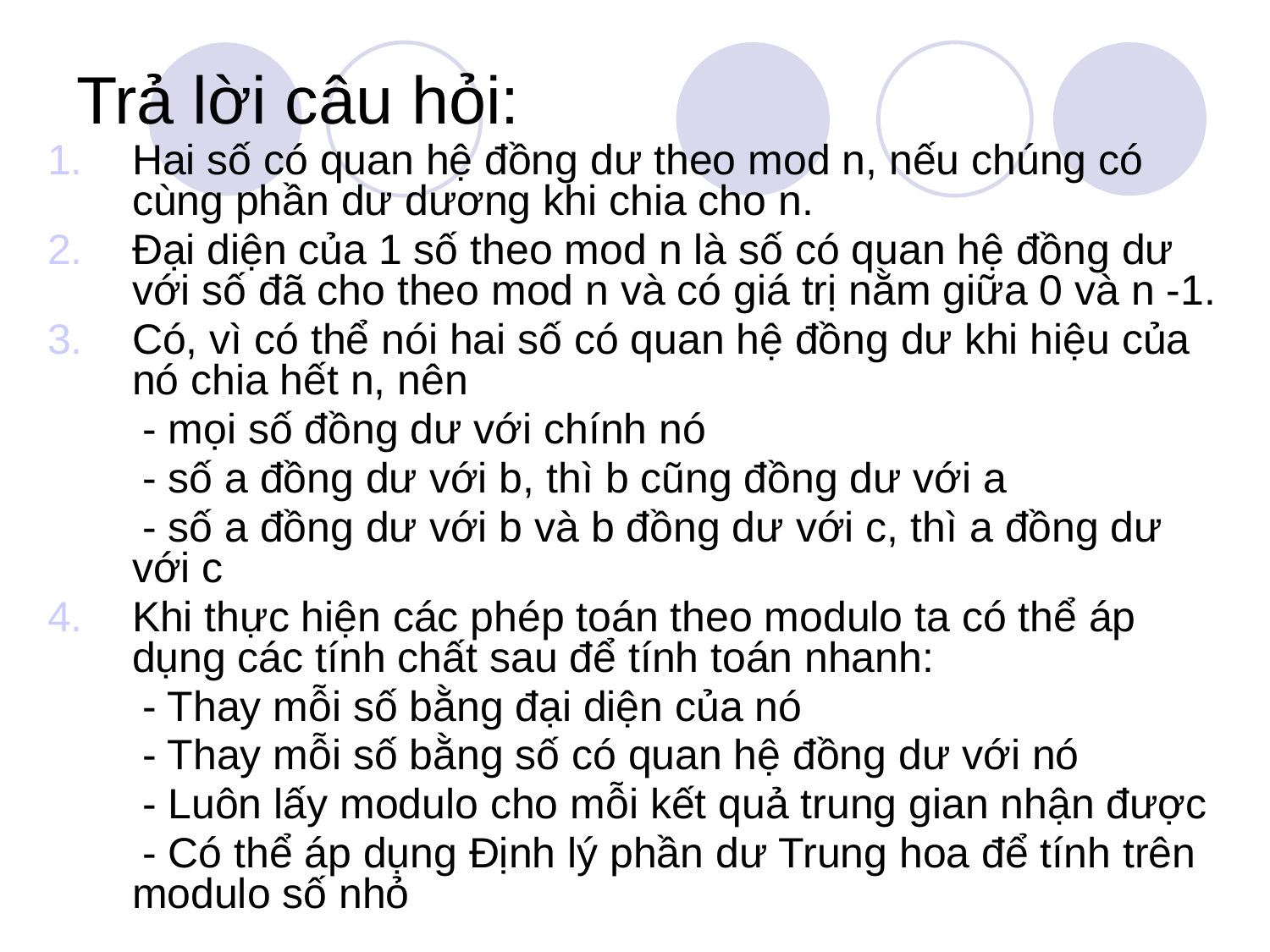

# Trả lời câu hỏi:
Hai số có quan hệ đồng dư theo mod n, nếu chúng có cùng phần dư dương khi chia cho n.
Đại diện của 1 số theo mod n là số có quan hệ đồng dư với số đã cho theo mod n và có giá trị nằm giữa 0 và n -1.
Có, vì có thể nói hai số có quan hệ đồng dư khi hiệu của nó chia hết n, nên
        - mọi số đồng dư với chính nó
        - số a đồng dư với b, thì b cũng đồng dư với a
        - số a đồng dư với b và b đồng dư với c, thì a đồng dư với c
Khi thực hiện các phép toán theo modulo ta có thể áp dụng các tính chất sau để tính toán nhanh:
        - Thay mỗi số bằng đại diện của nó
        - Thay mỗi số bằng số có quan hệ đồng dư với nó
        - Luôn lấy modulo cho mỗi kết quả trung gian nhận được
        - Có thể áp dụng Định lý phần dư Trung hoa để tính trên modulo số nhỏ